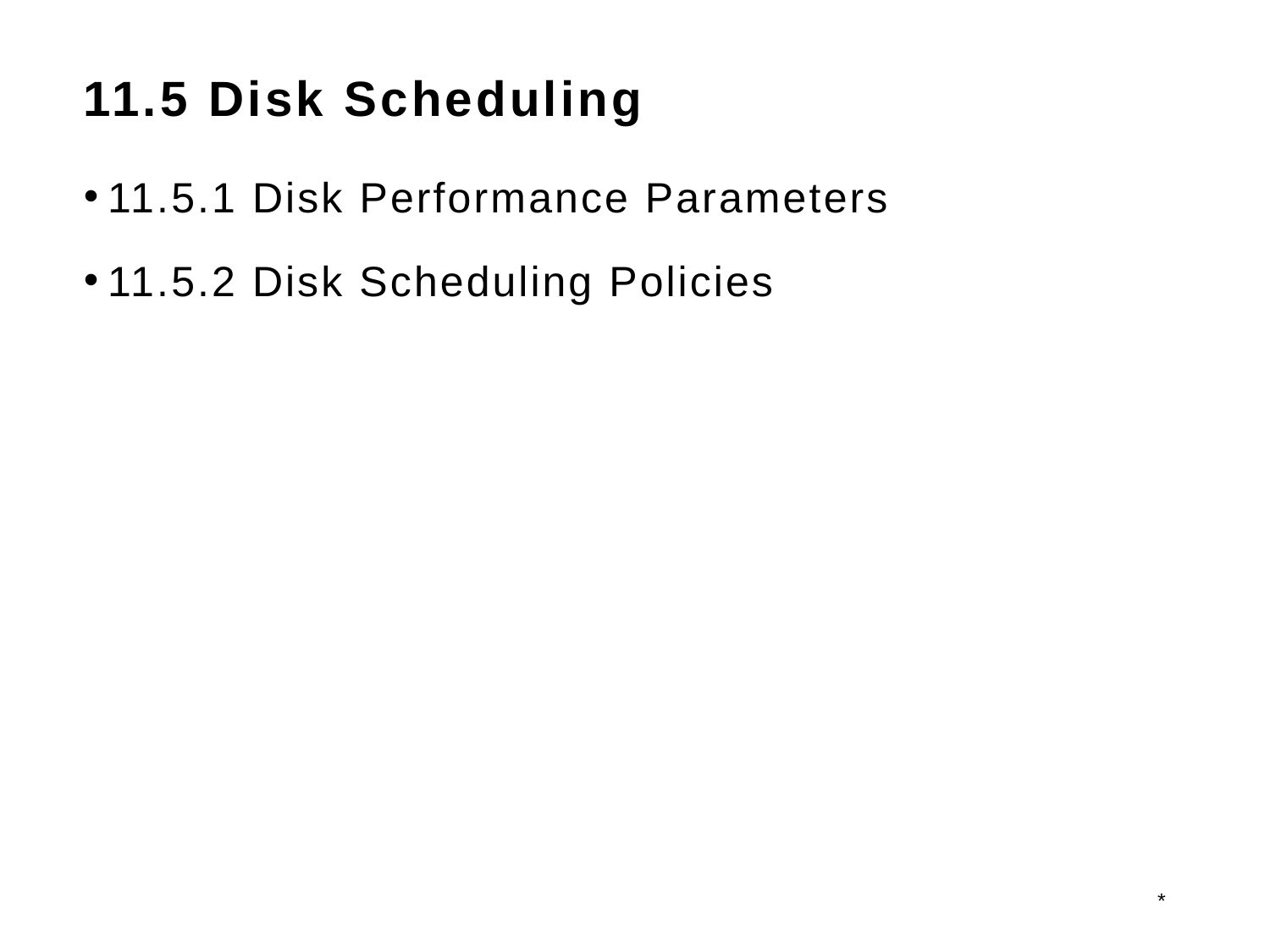

# 11.5 Disk Scheduling
11.5.1 Disk Performance Parameters
11.5.2 Disk Scheduling Policies
*